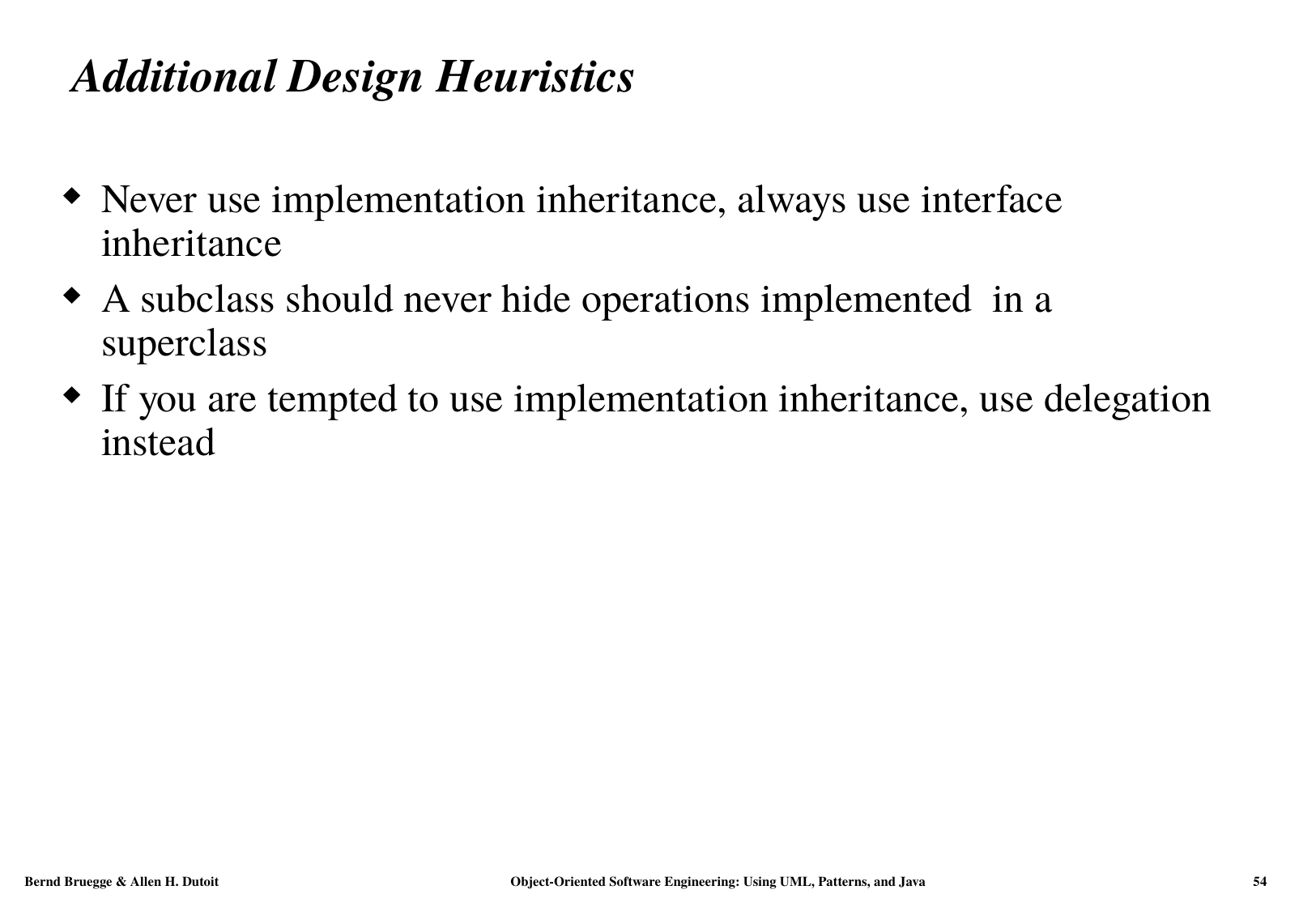

# Additional Design Heuristics
Never use implementation inheritance, always use interface inheritance
A subclass should never hide operations implemented  in a superclass
If you are tempted to use implementation inheritance, use delegation instead